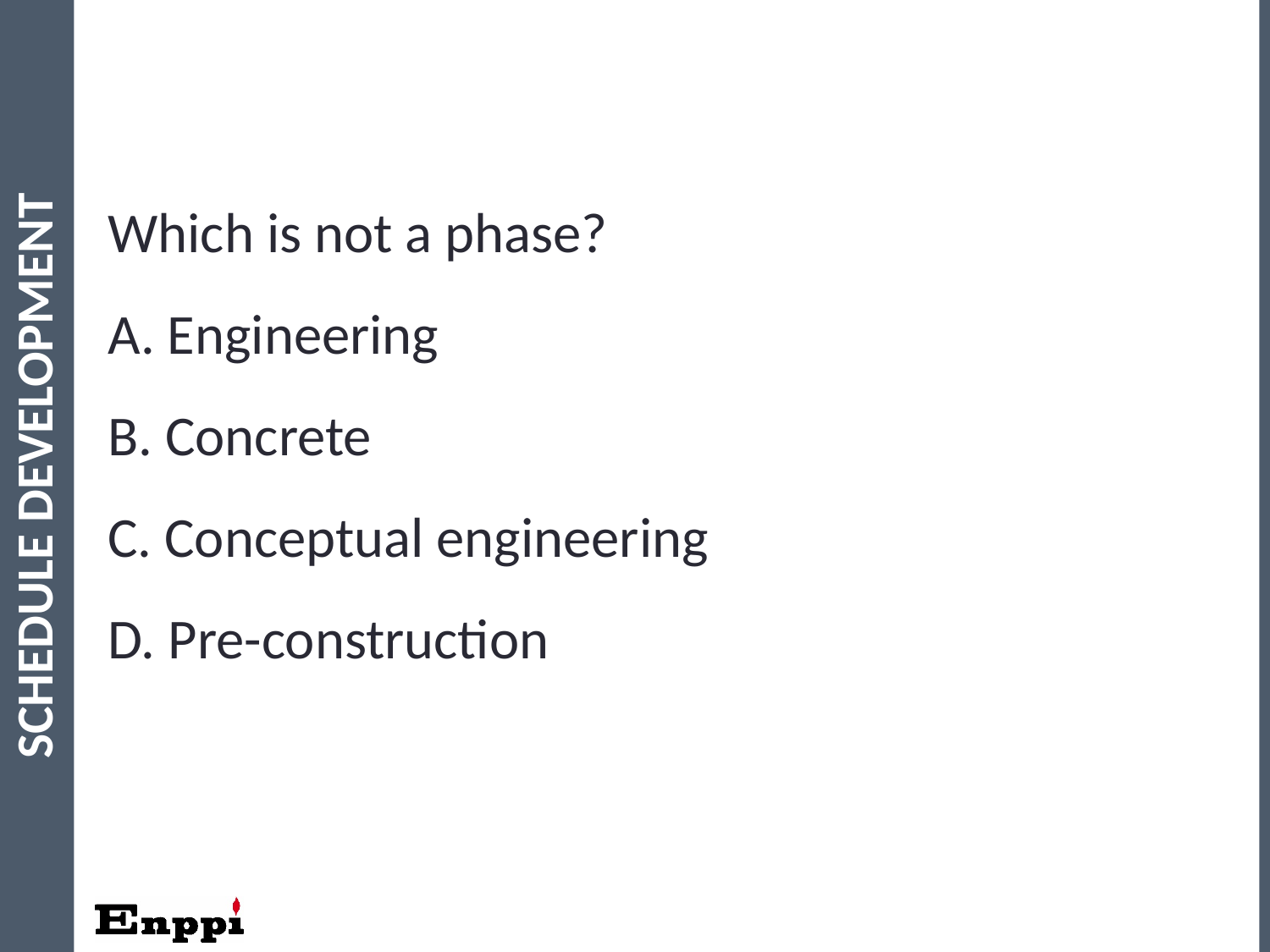

Which is not a phase?
A. Engineering
B. Concrete
C. Conceptual engineering
D. Pre-construction
Schedule Development